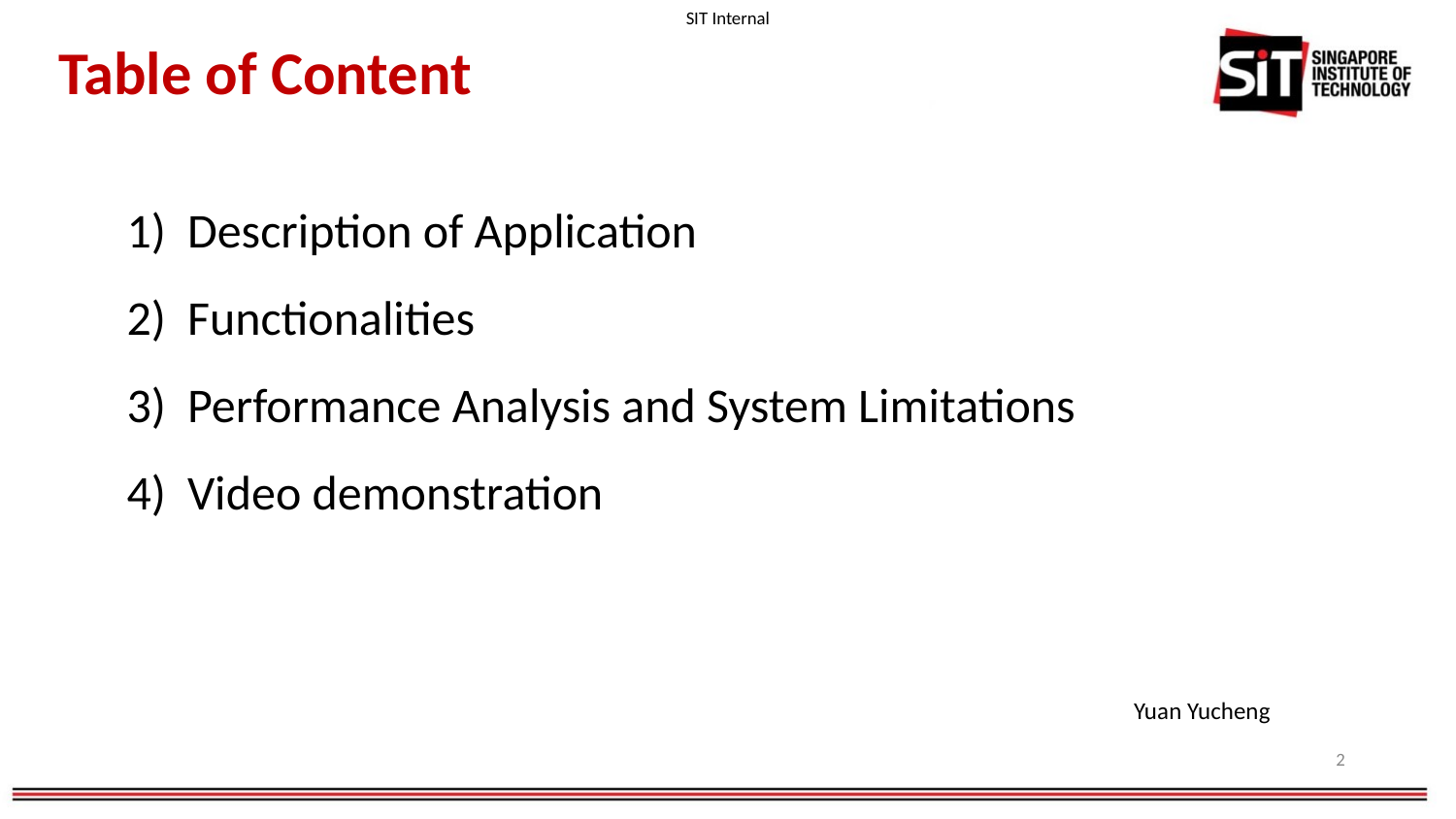

# Table of Content
Description of Application
Functionalities
Performance Analysis and System Limitations
Video demonstration
Yuan Yucheng
2